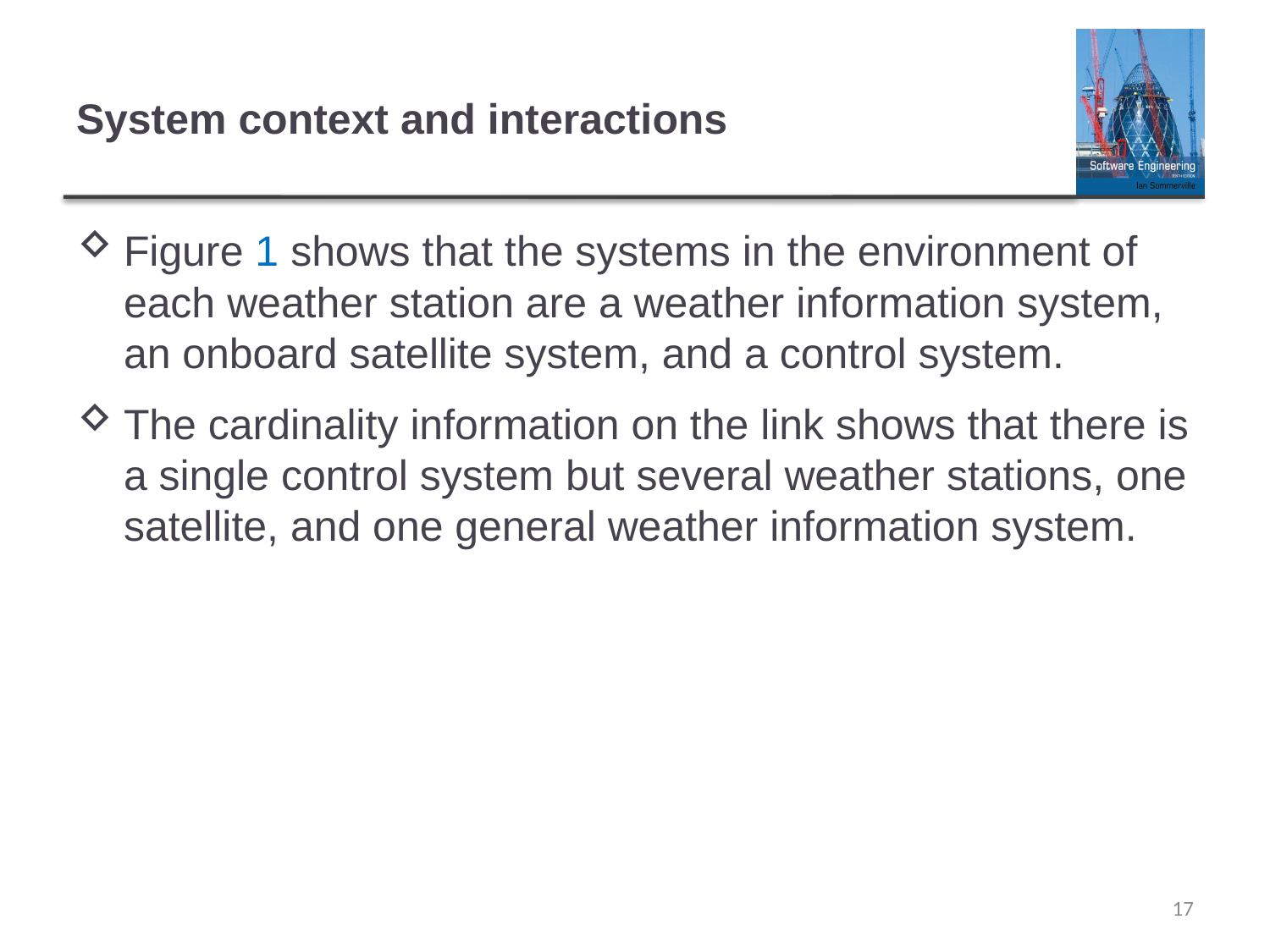

# System context and interactions
Figure 1 shows that the systems in the environment of each weather station are a weather information system, an onboard satellite system, and a control system.
The cardinality information on the link shows that there is a single control system but several weather stations, one satellite, and one general weather information system.
17